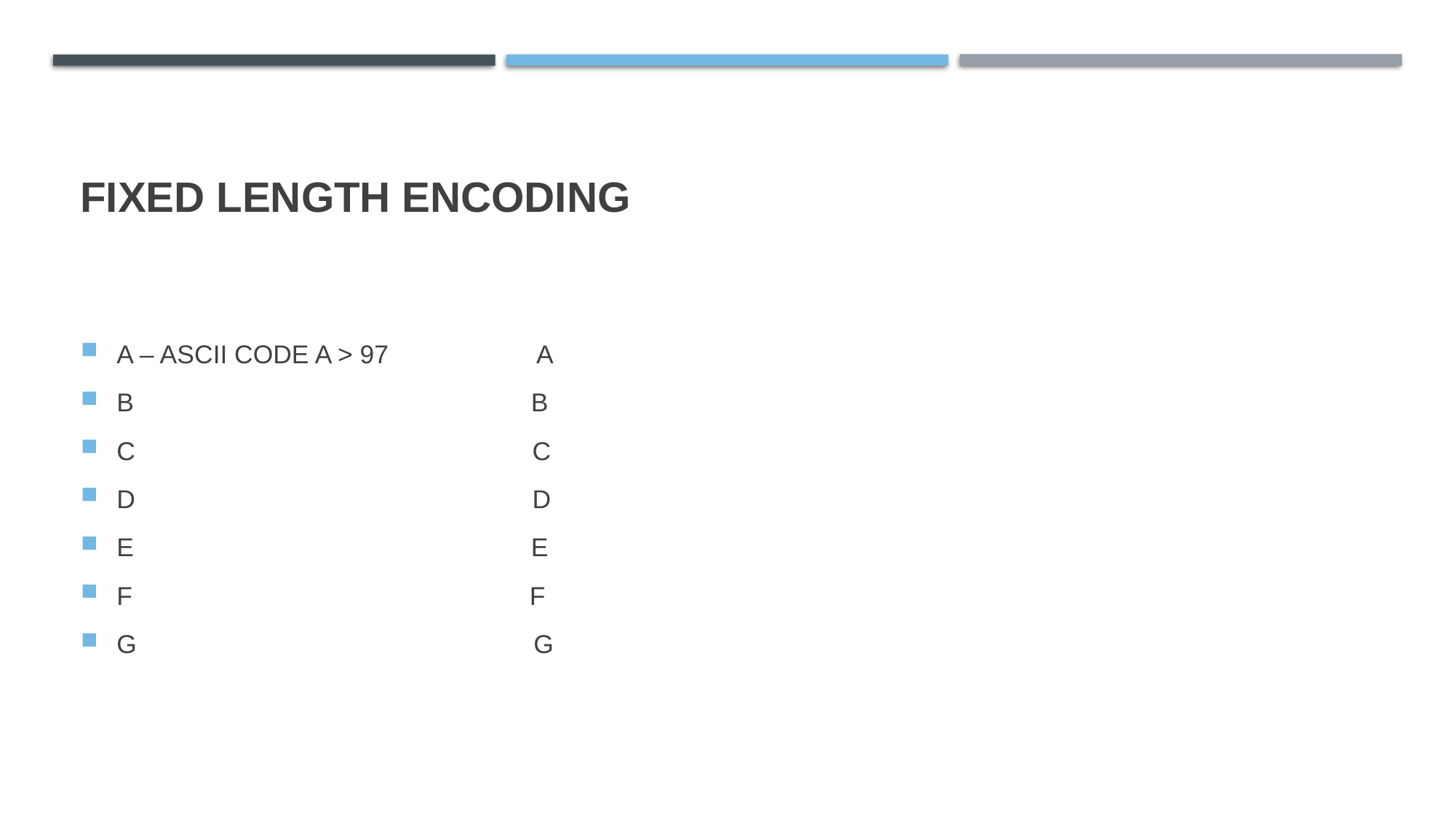

# Fixed length encoding
A – ASCII CODE A > 97                     A
B                                                        B
C                                                        C
D                                                        D
E                                                        E
F                                                        F
G                                                        G